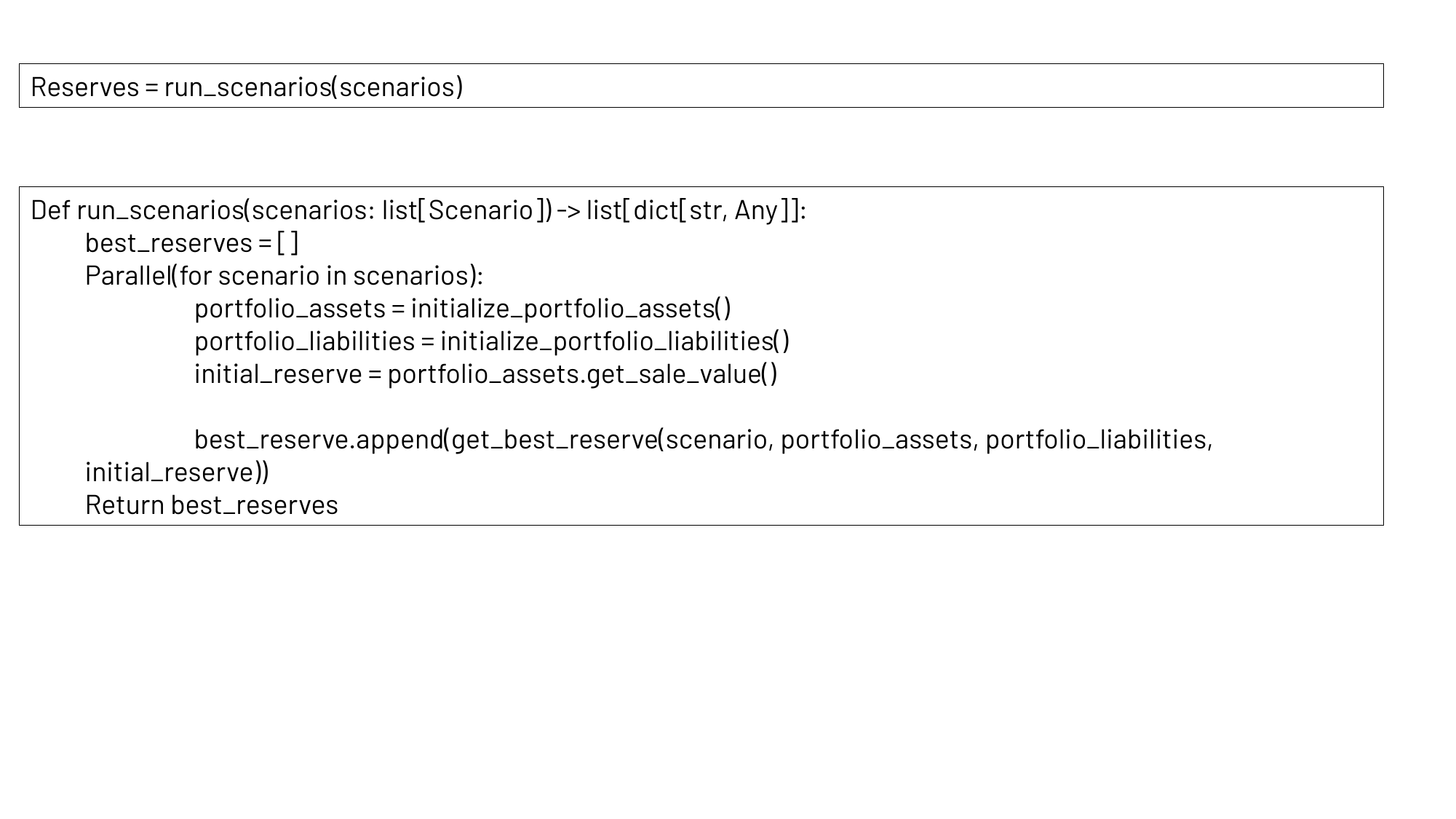

Reserves = run_scenarios(scenarios)
Def run_scenarios(scenarios: list[Scenario]) -> list[dict[str, Any]]:
          best_reserves = []
Parallel(for scenario in scenarios):
	portfolio_assets = initialize_portfolio_assets()
	portfolio_liabilities = initialize_portfolio_liabilities()
	initial_reserve = portfolio_assets.get_sale_value()

	best_reserve.append(get_best_reserve(scenario, portfolio_assets, portfolio_liabilities, initial_reserve))
Return best_reserves